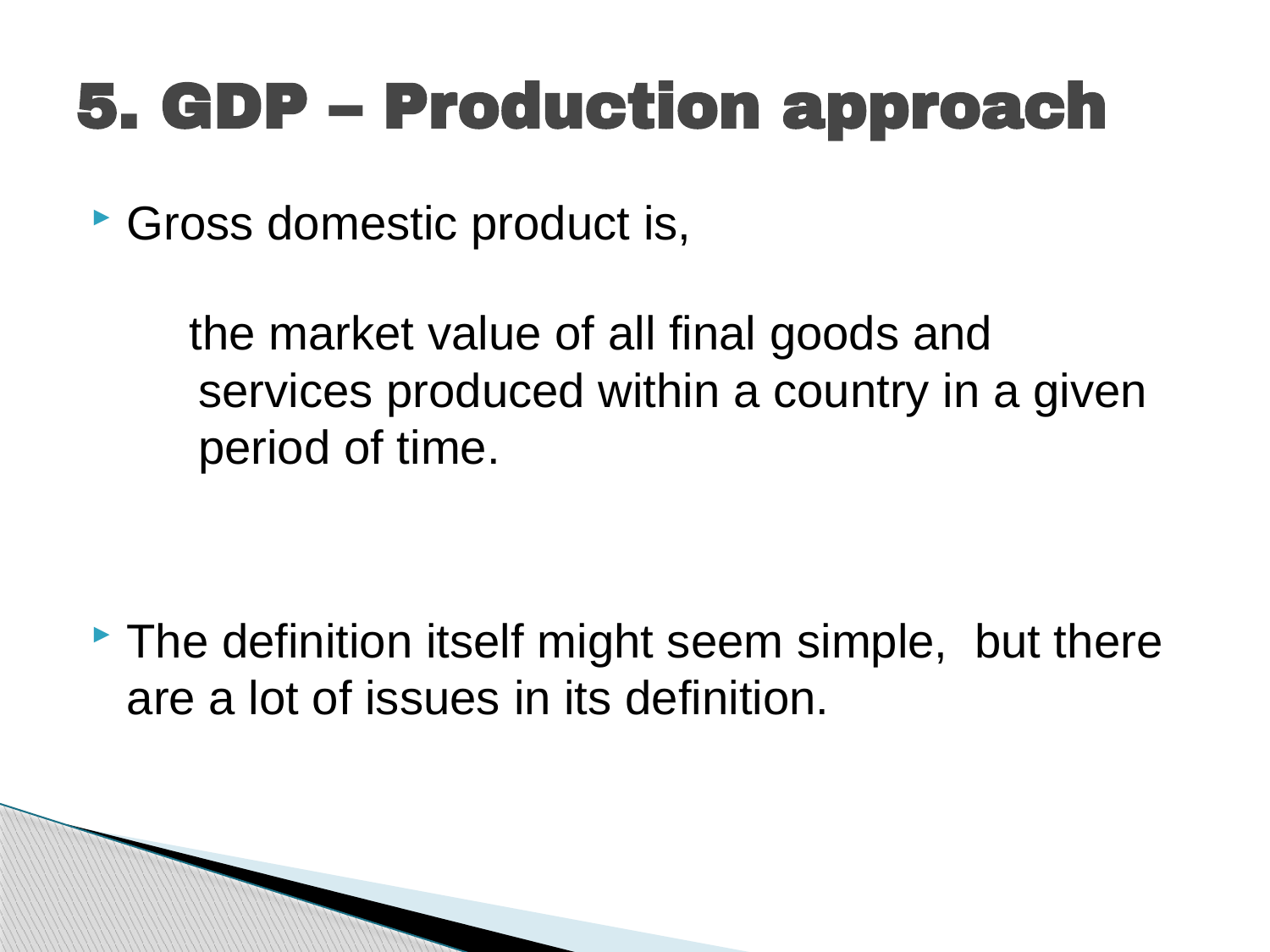

# 5. GDP – Production approach
Gross domestic product is,

The definition itself might seem simple,  but there are a lot of issues in its definition.
  the market value of all final goods and services produced within a country in a given period of time.